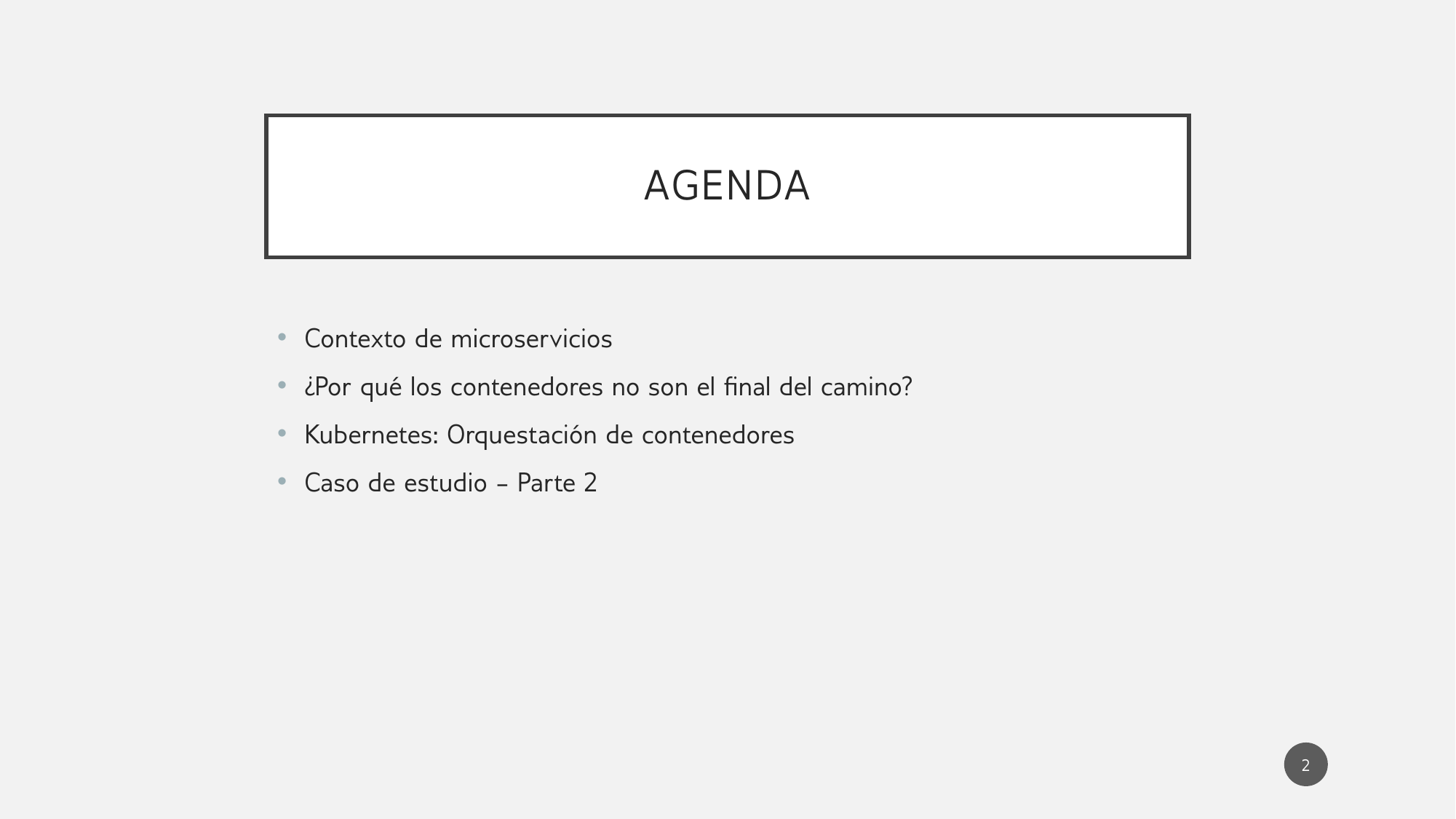

# aGENDA
Contexto de microservicios
¿Por qué los contenedores no son el final del camino?
Kubernetes: Orquestación de contenedores
Caso de estudio – Parte 2
2